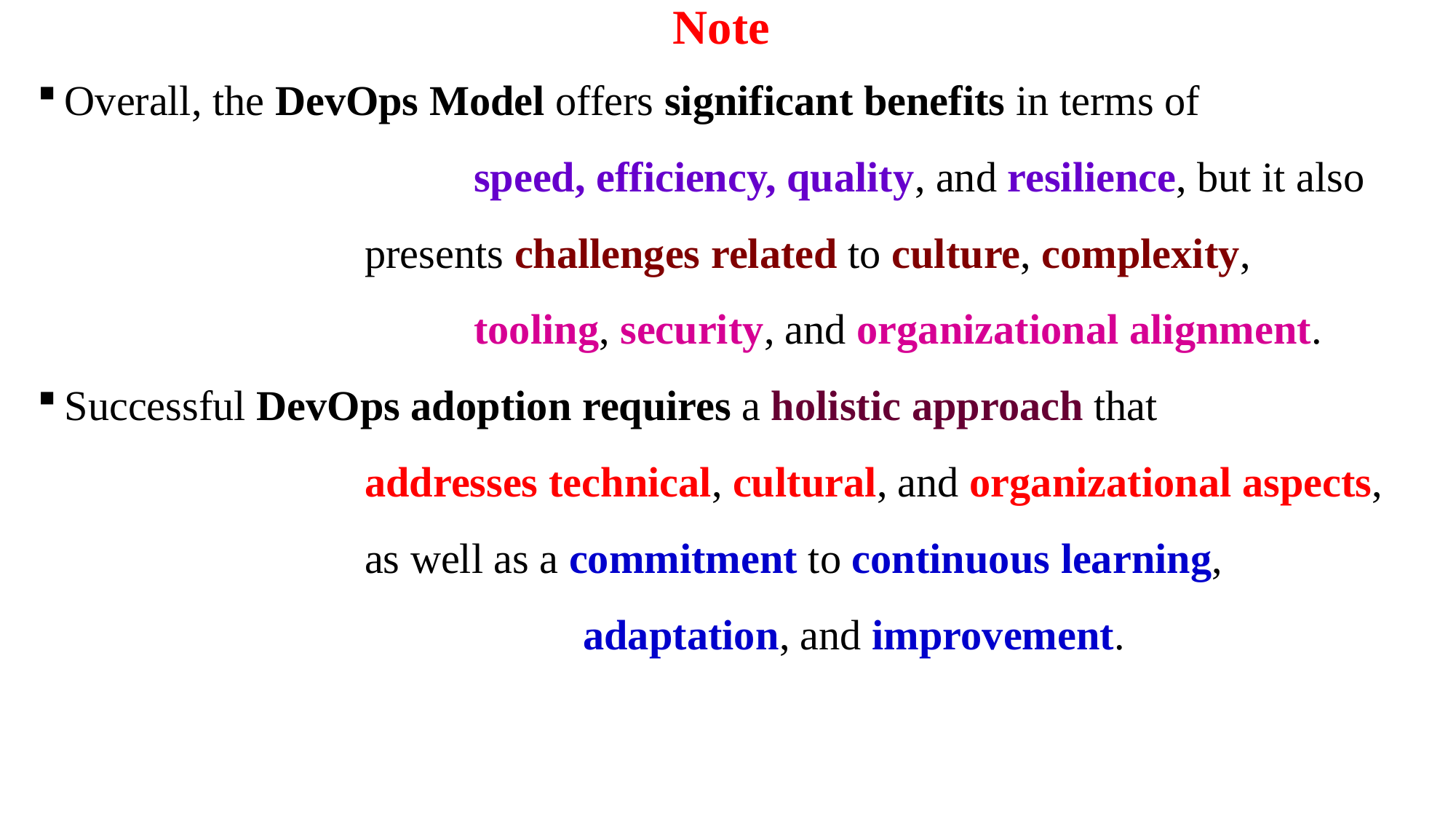

# Note
Overall, the DevOps Model offers significant benefits in terms of
				speed, efficiency, quality, and resilience, but it also
			presents challenges related to culture, complexity,
				tooling, security, and organizational alignment.
Successful DevOps adoption requires a holistic approach that
			addresses technical, cultural, and organizational aspects,
			as well as a commitment to continuous learning,
					adaptation, and improvement.